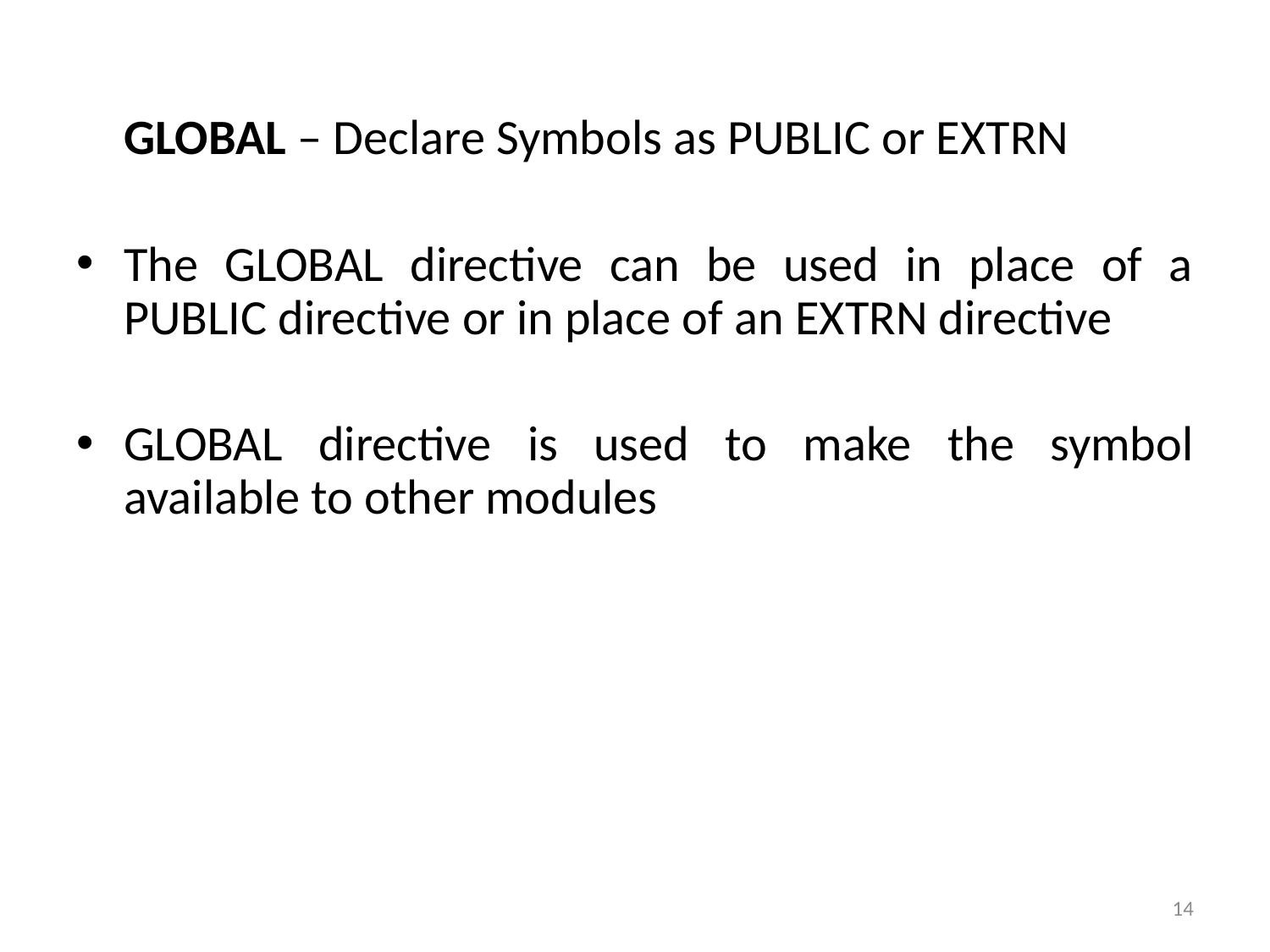

GLOBAL – Declare Symbols as PUBLIC or EXTRN

The GLOBAL directive can be used in place of a PUBLIC directive or in place of an EXTRN directive

GLOBAL directive is used to make the symbol available to other modules
14